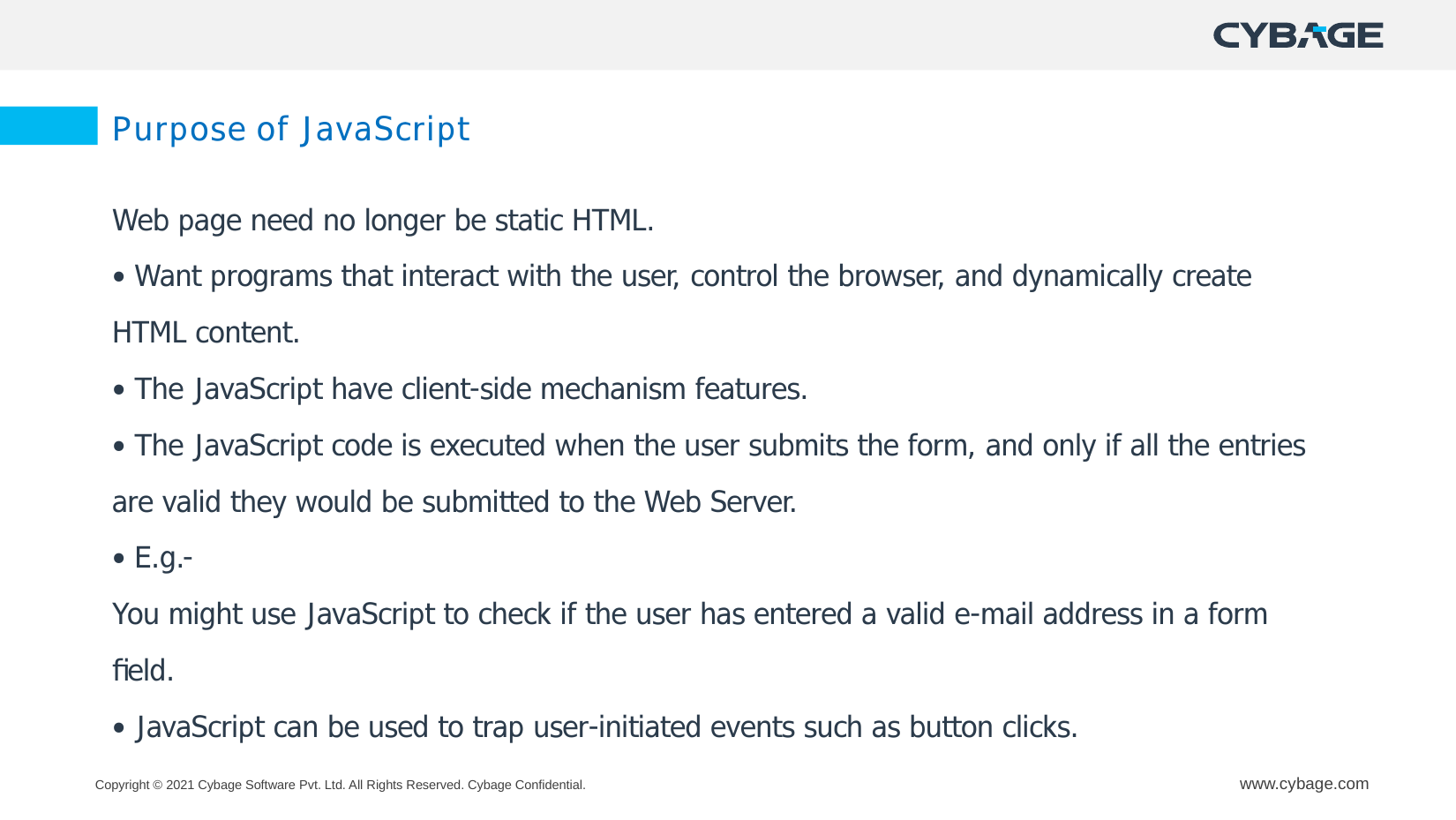

Purpose of JavaScript

Web page need no longer be static HTML.
• Want programs that interact with the user, control the browser, and dynamically create HTML content.
• The JavaScript have client-side mechanism features.
• The JavaScript code is executed when the user submits the form, and only if all the entries are valid they would be submitted to the Web Server.
• E.g.-
You might use JavaScript to check if the user has entered a valid e-mail address in a form field.
• JavaScript can be used to trap user-initiated events such as button clicks.